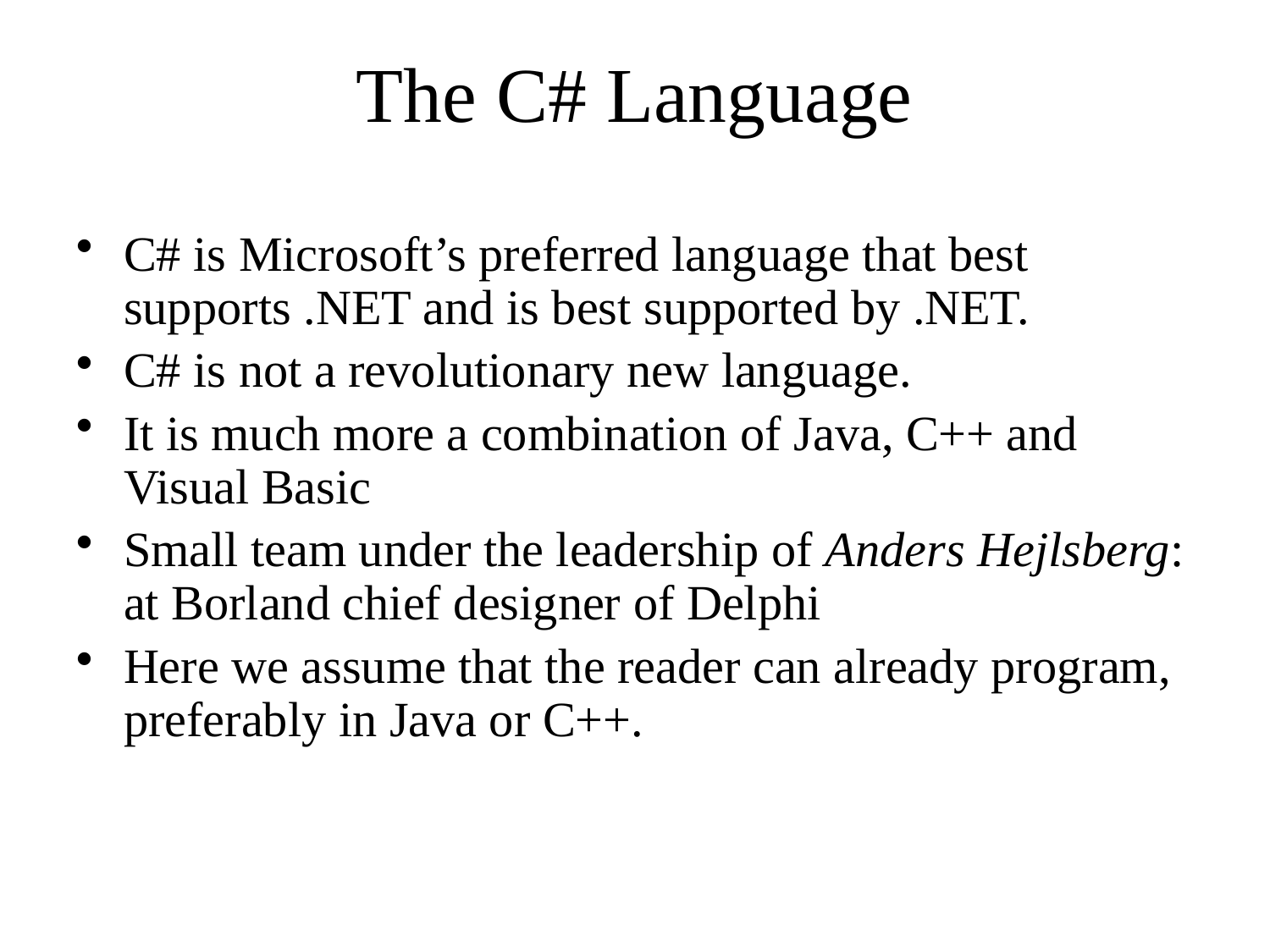

# The C# Language
C# is Microsoft’s preferred language that best supports .NET and is best supported by .NET.
C# is not a revolutionary new language.
It is much more a combination of Java, C++ and Visual Basic
Small team under the leadership of Anders Hejlsberg: at Borland chief designer of Delphi
Here we assume that the reader can already program, preferably in Java or C++.